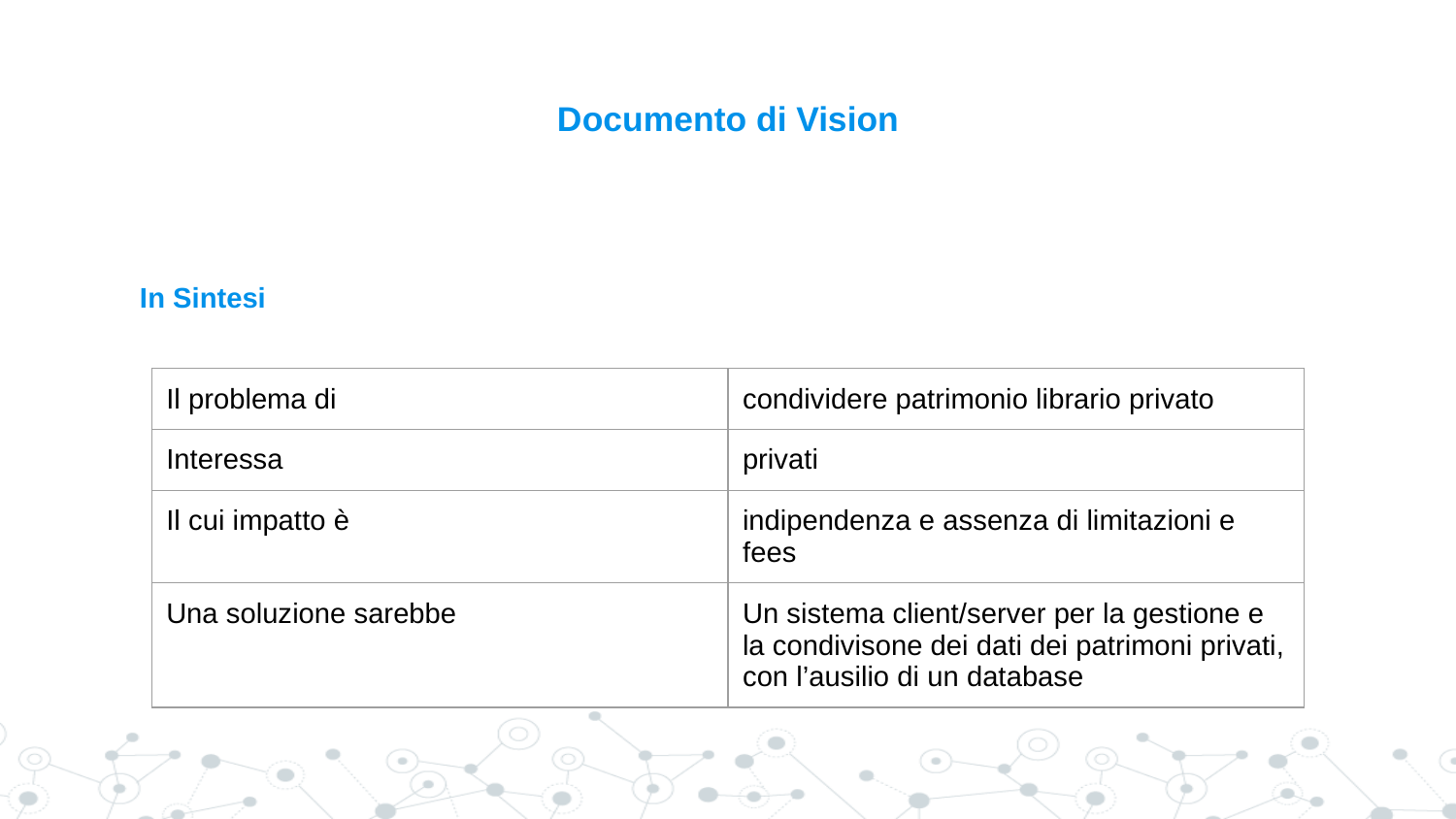

# Documento di Vision

In Sintesi

| Il problema di | condividere patrimonio librario privato |
| --- | --- |
| Interessa | privati |
| Il cui impatto è | indipendenza e assenza di limitazioni e fees |
| Una soluzione sarebbe | Un sistema client/server per la gestione e la condivisone dei dati dei patrimoni privati, con l’ausilio di un database |